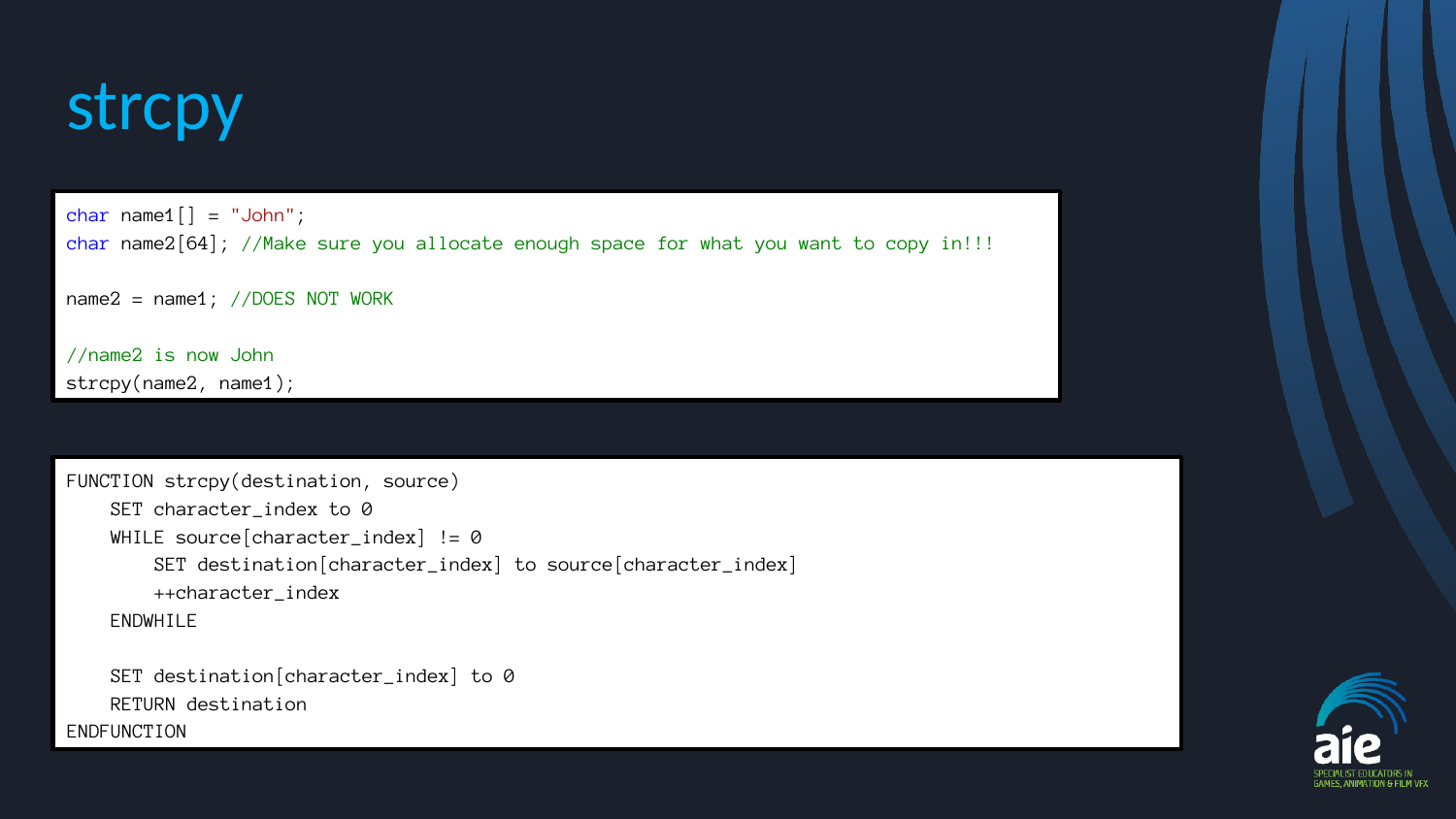

# strcpy

char name1[] = "John";
char name2[64]; //Make sure you allocate enough space for what you want to copy in!!!
name2 = name1; //DOES NOT WORK

//name2 is now John
strcpy(name2, name1);
FUNCTION strcpy(destination, source)
    SET character_index to 0
    WHILE source[character_index] != 0
        SET destination[character_index] to source[character_index]
        ++character_index
    ENDWHILE

    SET destination[character_index] to 0
    RETURN destination
ENDFUNCTION